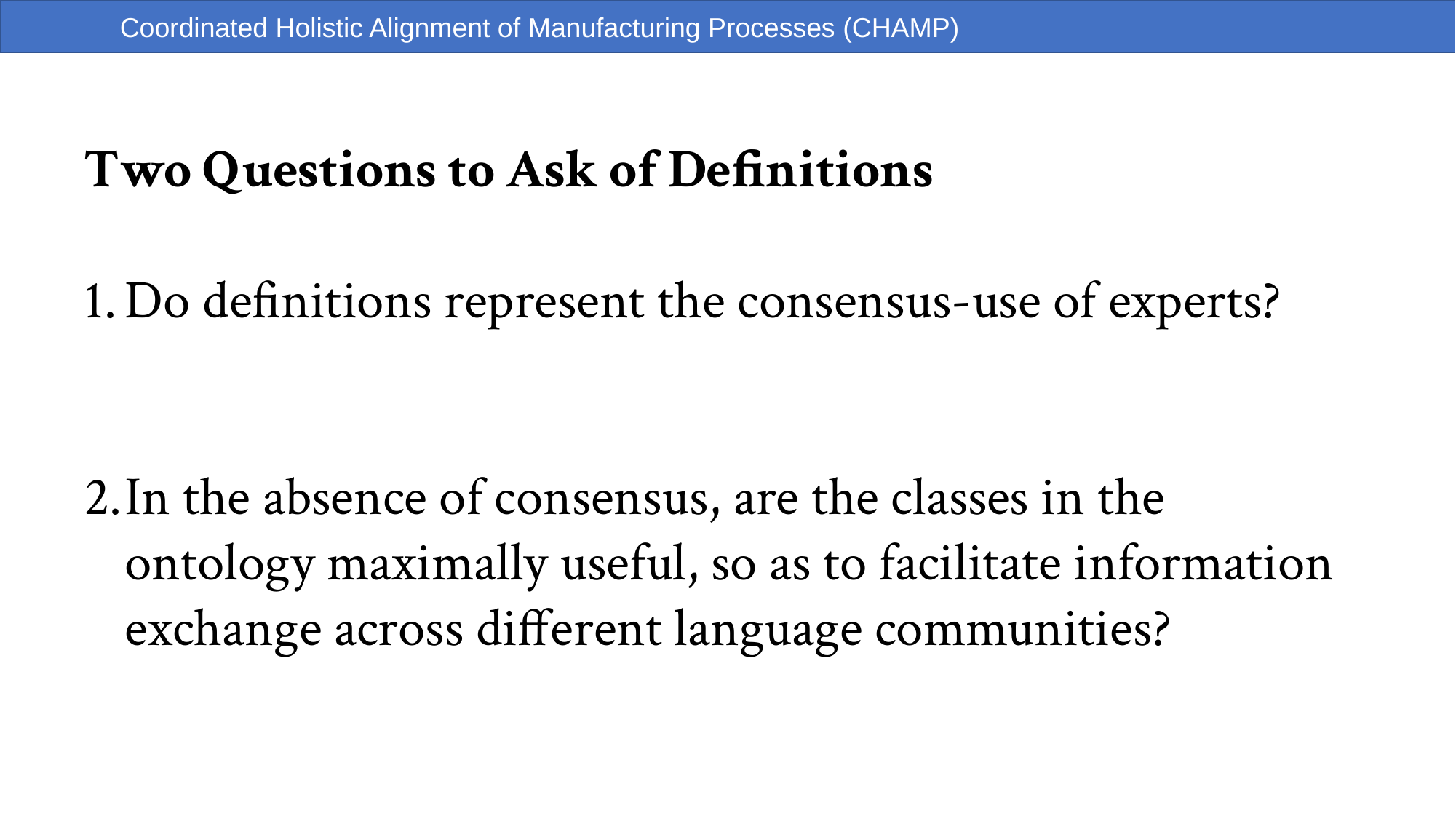

Coordinated Holistic Alignment of Manufacturing Processes (CHAMP)

Two Questions to Ask of Definitions

Do definitions represent the consensus-use of experts?

In the absence of consensus, are the classes in the ontology maximally useful, so as to facilitate information exchange across different language communities?